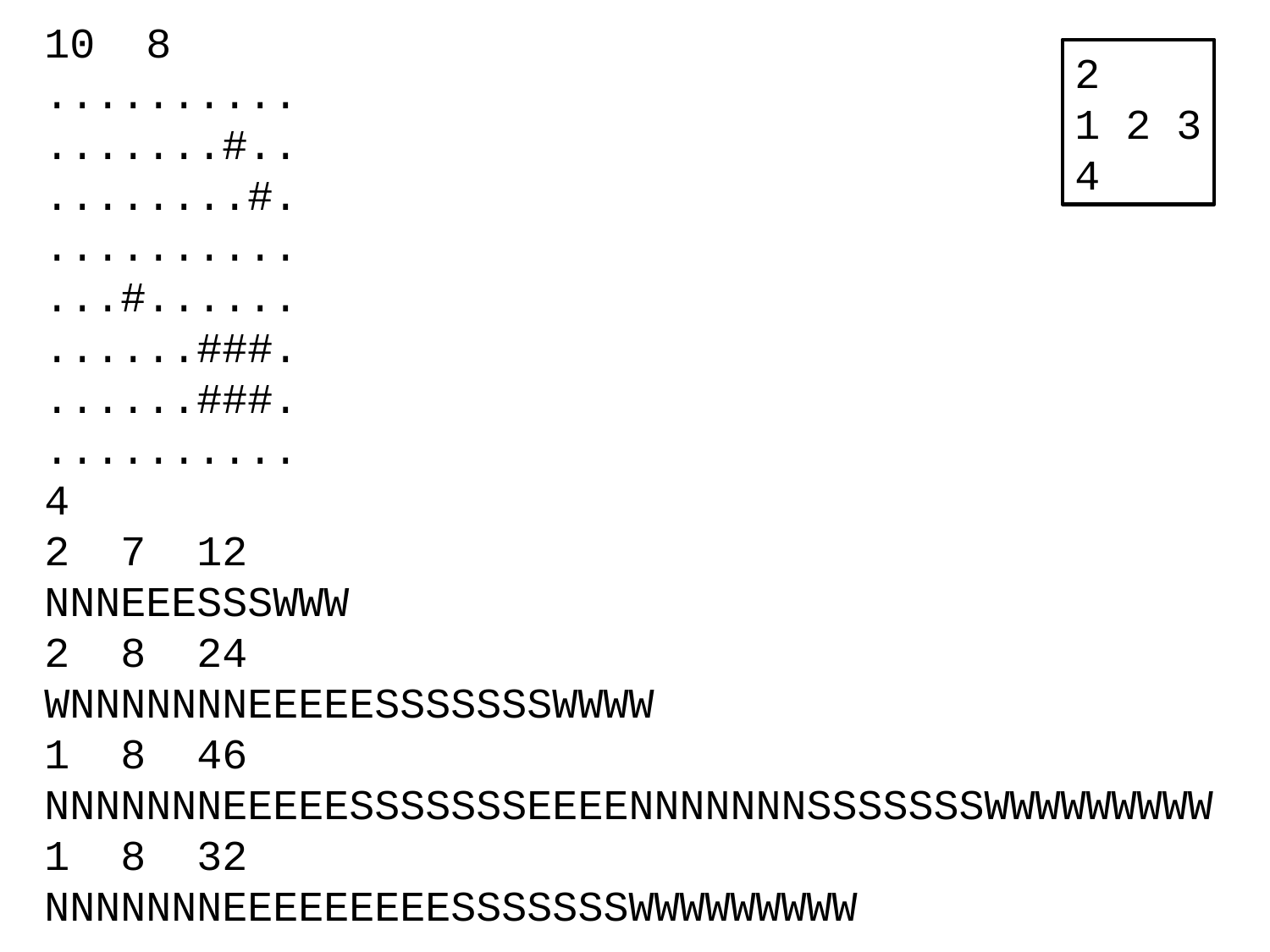

10  8
..........
.......#..
........#.
..........
...#......
......###.
......###.
..........
4
2  7  12
NNNEEESSSWWW
2  8  24
WNNNNNNNEEEEESSSSSSSWWWW
1  8  46
NNNNNNNEEEEESSSSSSSEEEENNNNNNNSSSSSSSWWWWWWWWW
1  8  32
NNNNNNNEEEEEEEEESSSSSSSWWWWWWWWW
2
1 2 3
4